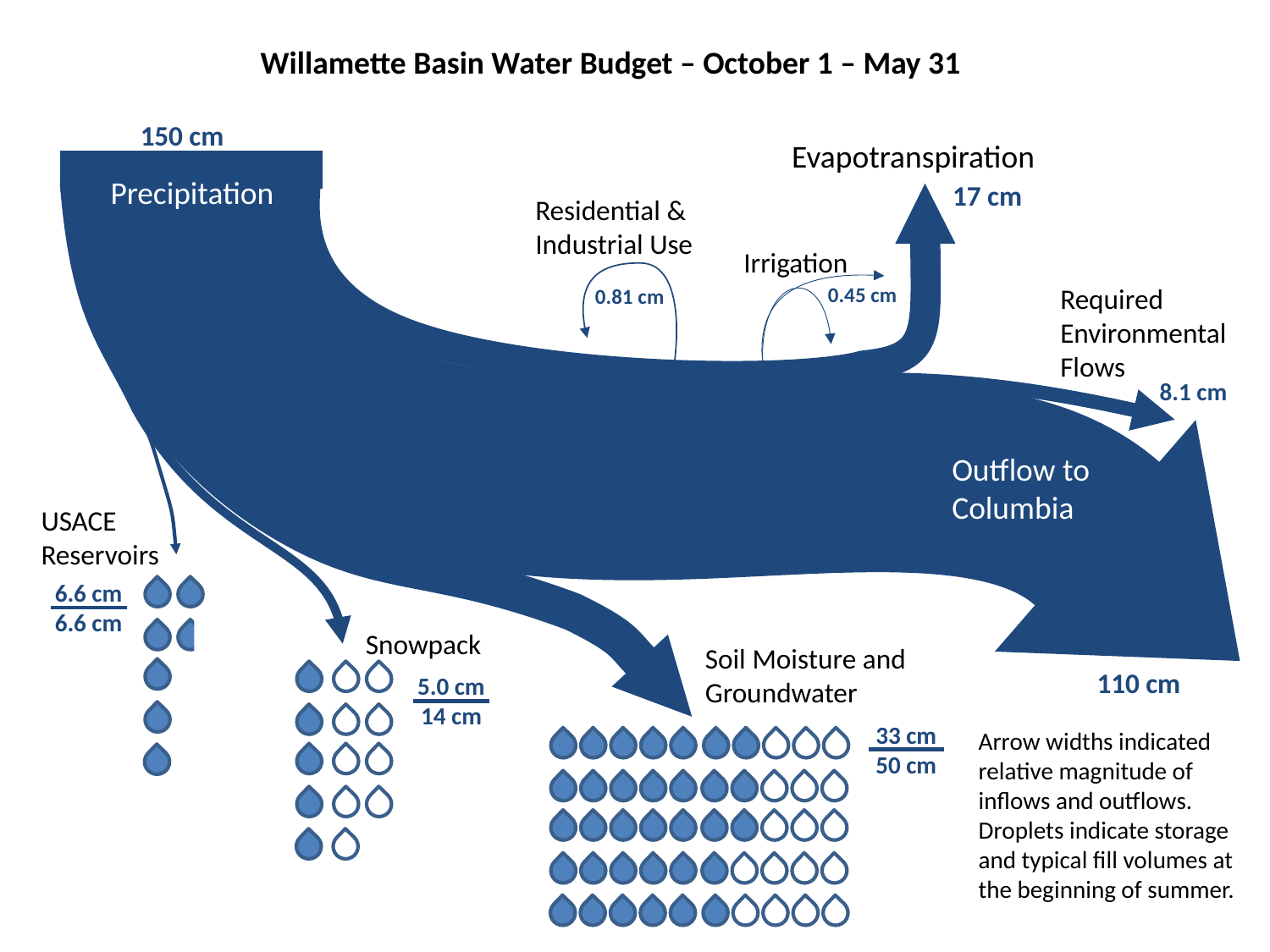

Willamette Basin Water Budget – October 1 – May 31
150 cm
Evapotranspiration

Precipitation

17 cm

Residential & Industrial Use
Irrigation

Required Environmental Flows
0.45 cm
0.81 cm

8.1 cm
Outflow to Columbia
USACE
Reservoirs

6.6 cm
6.6 cm

Snowpack
Soil Moisture and Groundwater
110 cm
5.0 cm
14 cm

33 cm
50 cm
Arrow widths indicated relative magnitude of inflows and outflows.  Droplets indicate storage and typical fill volumes at the beginning of summer.